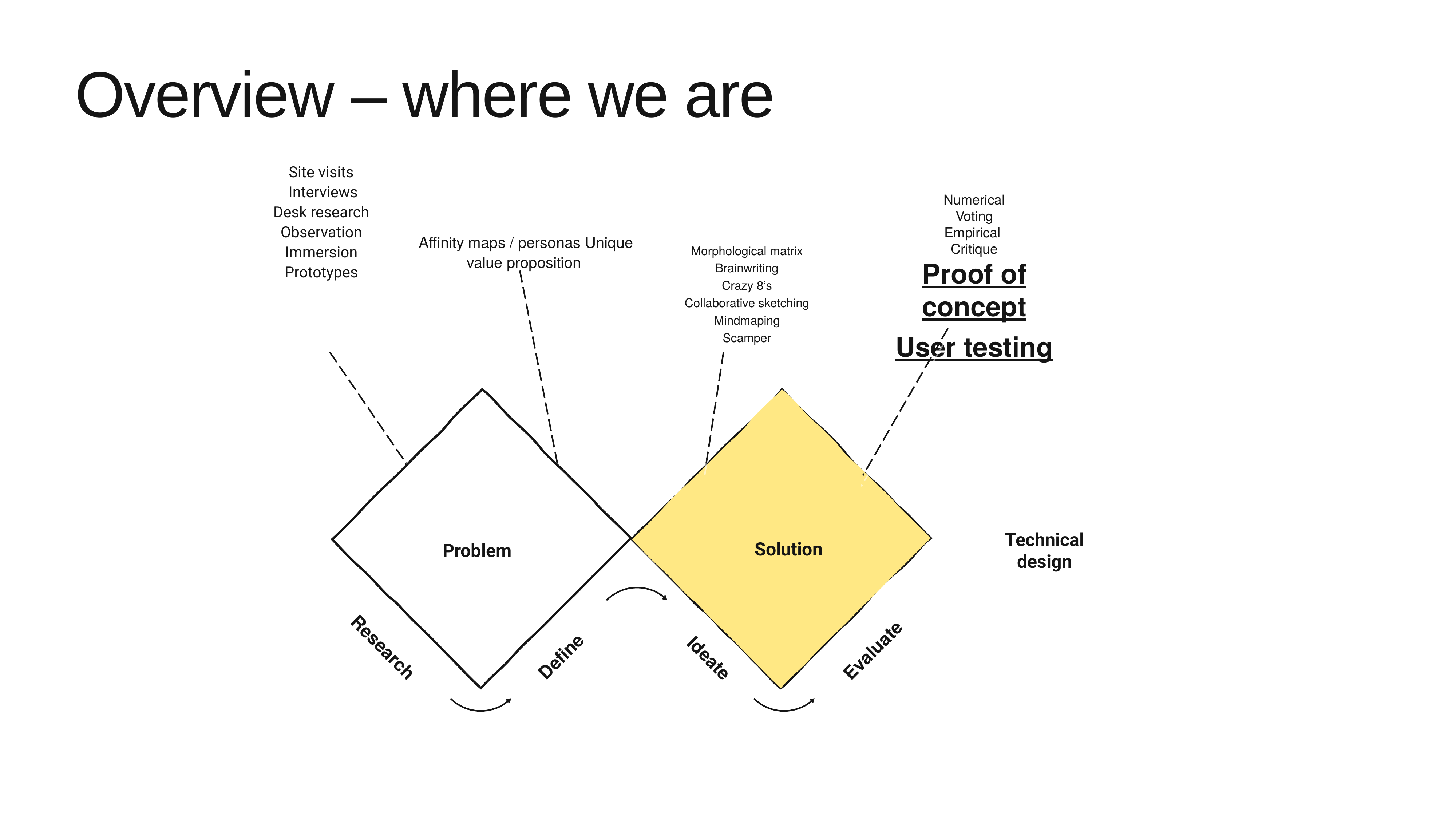

# Overview – where we are
Affinity maps / personas Unique value proposition
Numerical
Voting
Empirical
Critique
Proof of concept
User testing
Site visits
 Interviews
Desk research
Observation
Immersion
Prototypes
Morphological matrix
Brainwriting
Crazy 8’s
Collaborative sketching
Mindmaping
Scamper

Technical design
Solution
Problem

Research
Evaluate

Define
Ideate